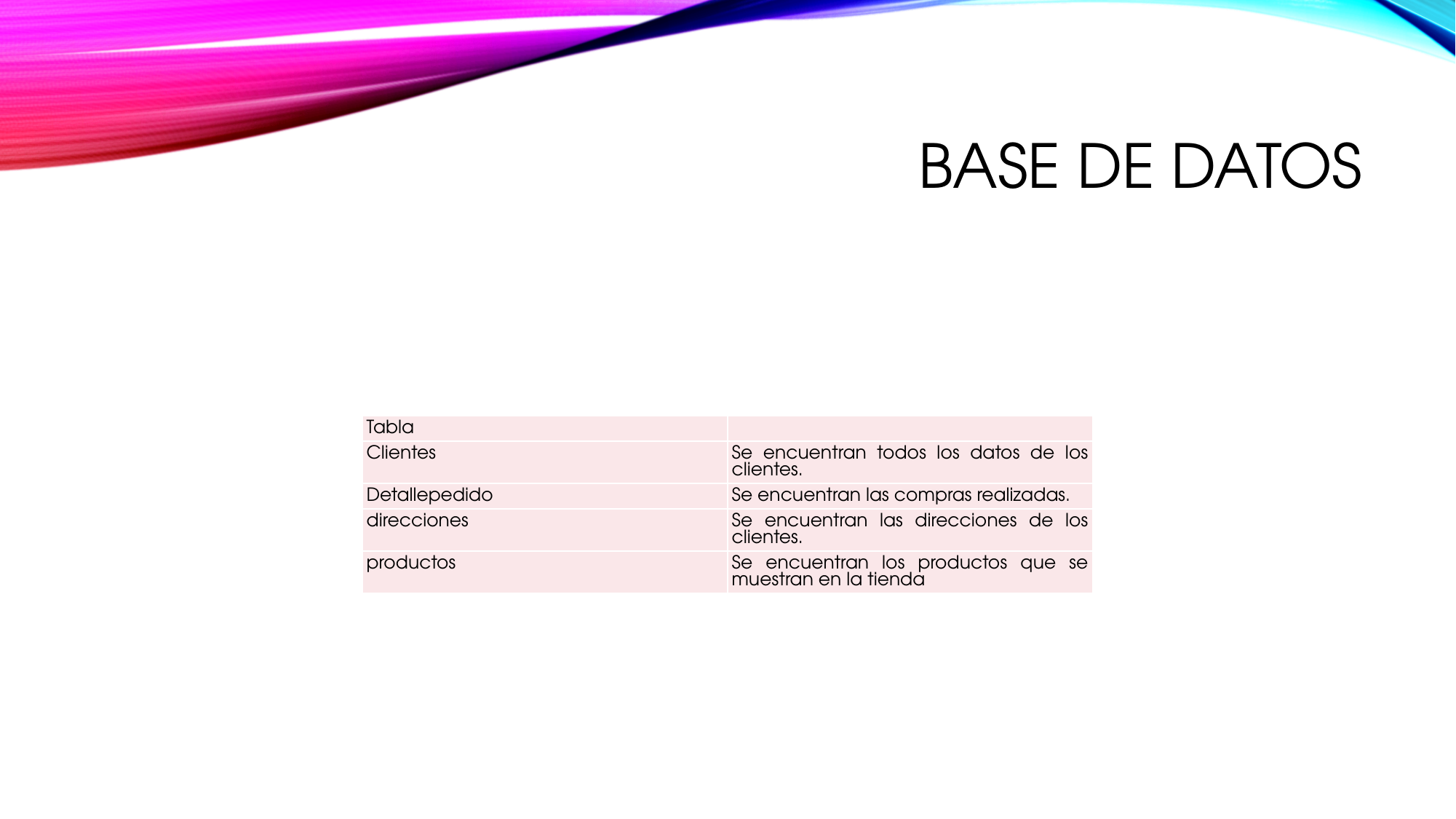

# Base de datos
| Tabla |  |
| --- | --- |
| Clientes | Se encuentran todos los datos de los clientes. |
| Detallepedido | Se encuentran las compras realizadas. |
| direcciones | Se encuentran las direcciones de los clientes. |
| productos | Se encuentran los productos que se muestran en la tienda |